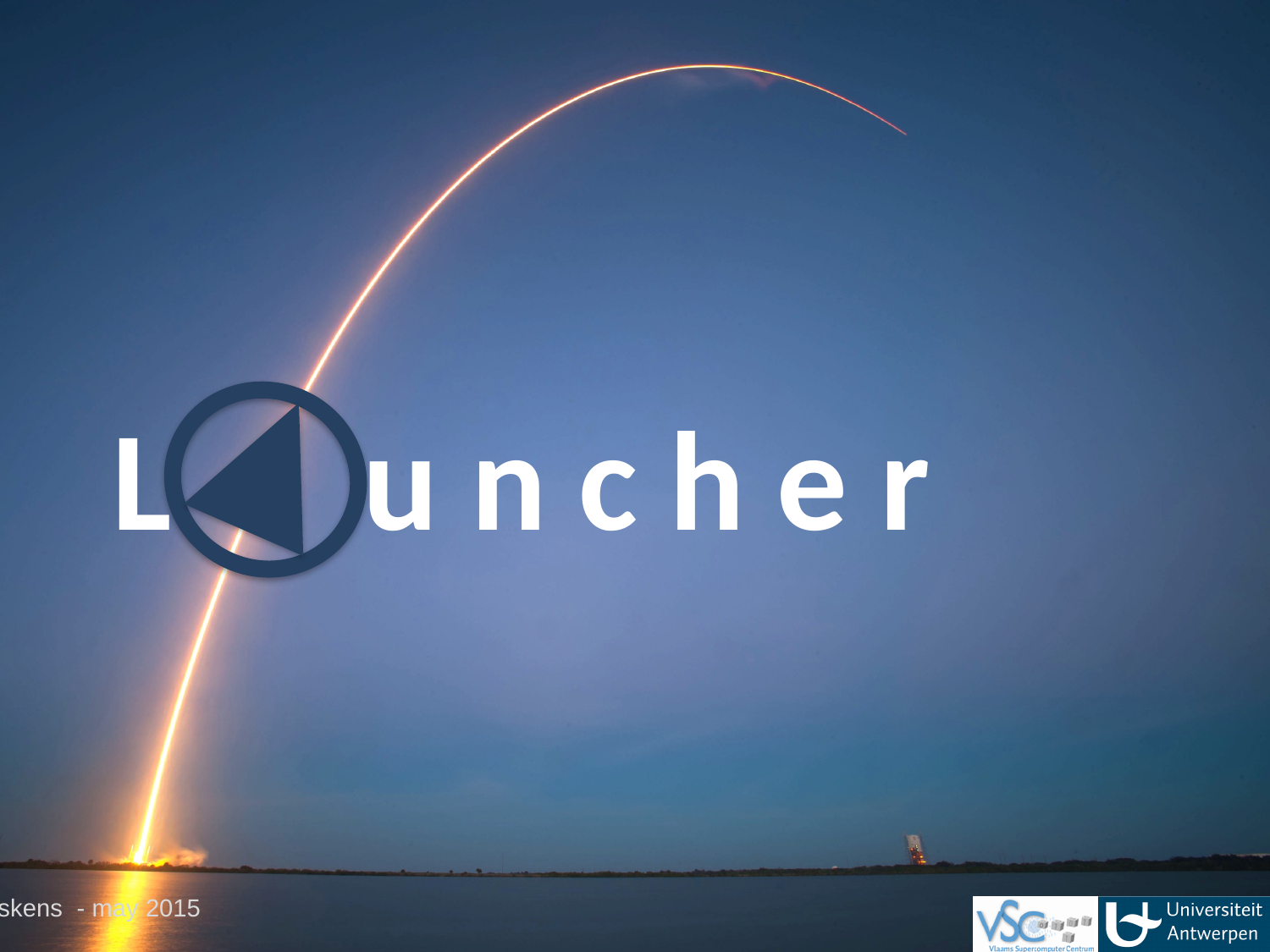

L      u n c h e r

[engel]bert tijskens  - may 2015